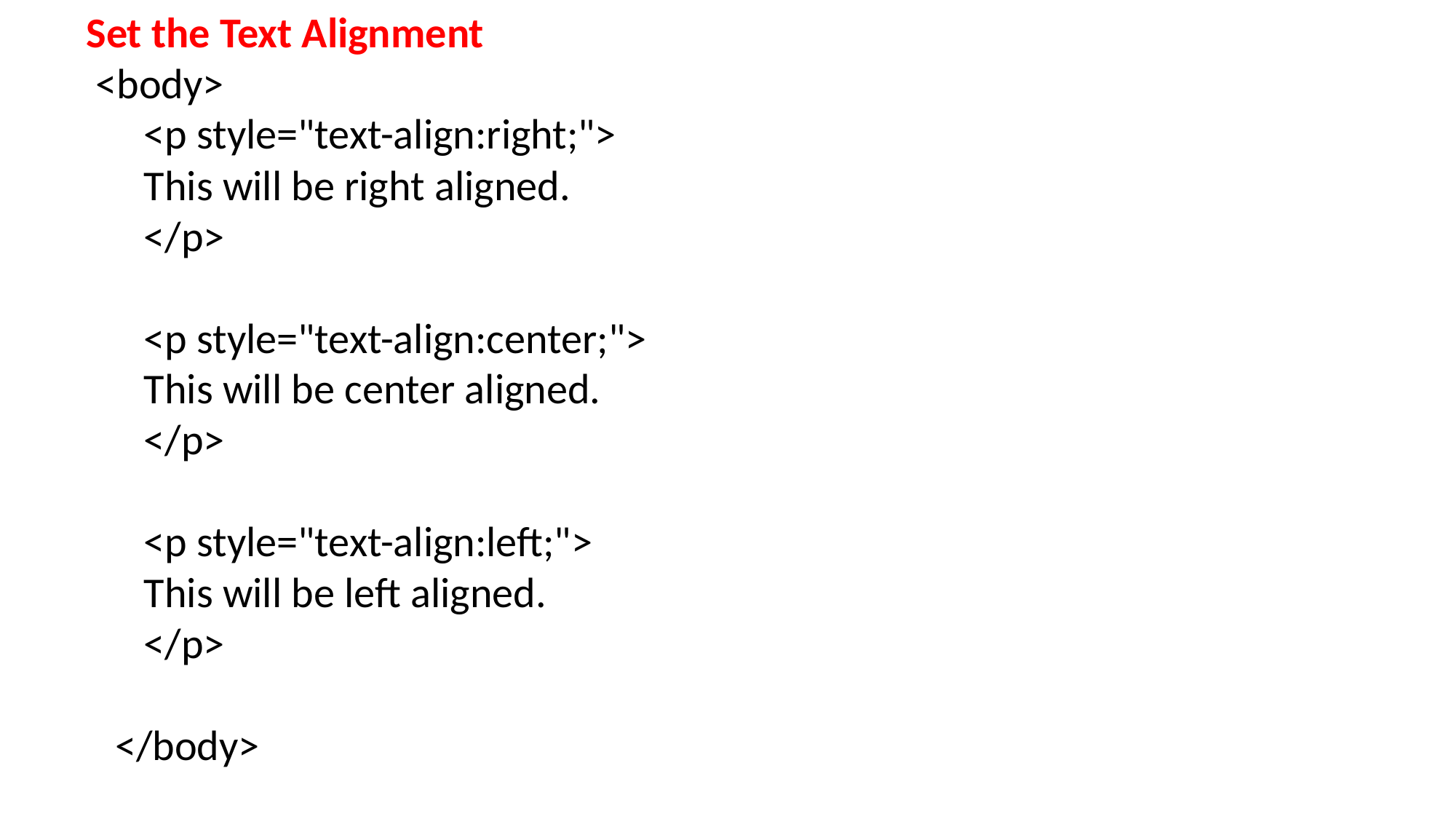

Set the Text Alignment
 <body>
      <p style="text-align:right;">
      This will be right aligned.
      </p>

      <p style="text-align:center;">
      This will be center aligned.
      </p>

      <p style="text-align:left;">
      This will be left aligned.
      </p>

   </body>